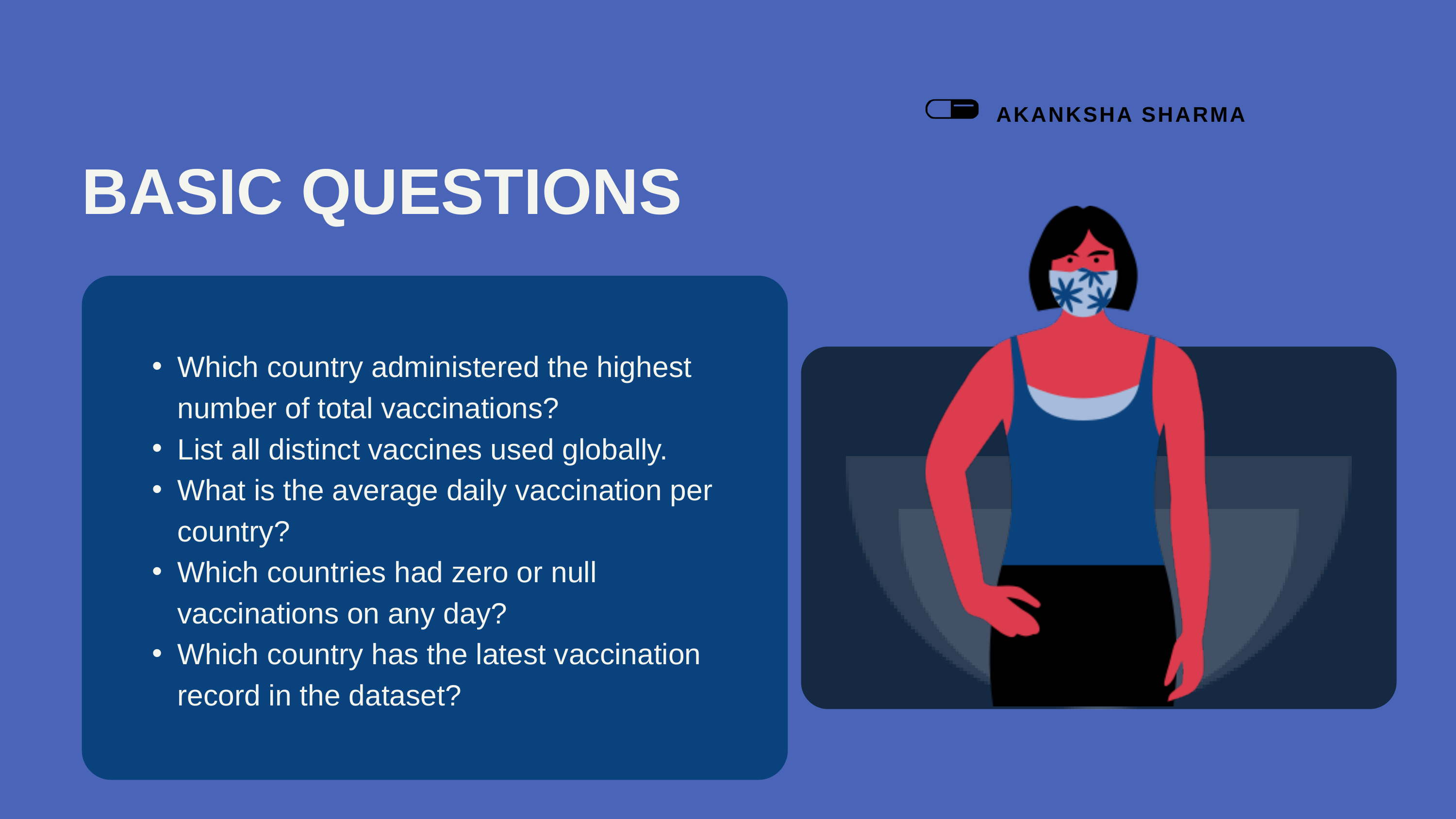

AKANKSHA SHARMA
BASIC QUESTIONS

Which country administered the highest number of total vaccinations?
List all distinct vaccines used globally.
What is the average daily vaccination per country?
Which countries had zero or null vaccinations on any day?
Which country has the latest vaccination record in the dataset?